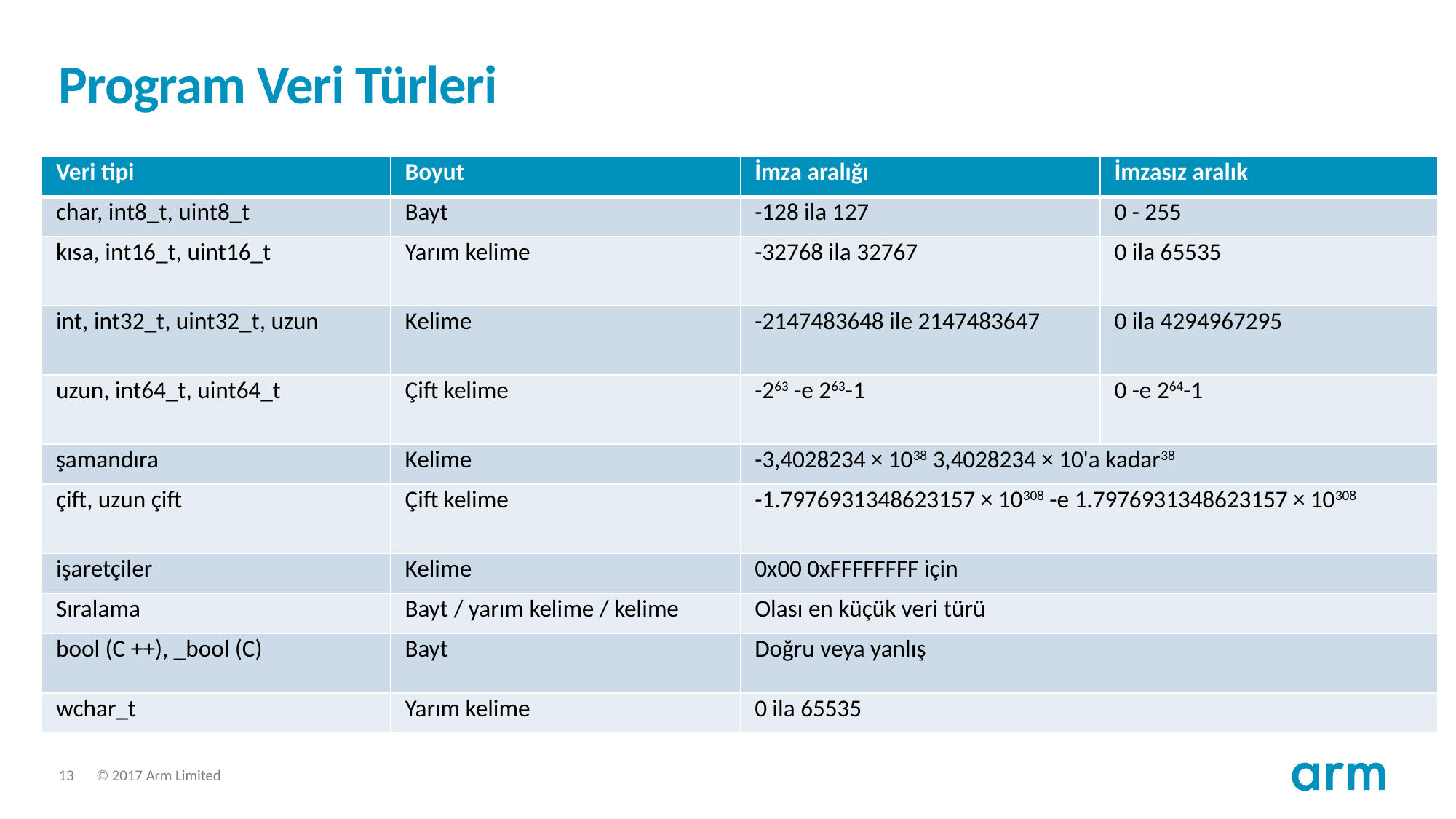

# Program Veri Türleri
| Veri tipi | Boyut | İmza aralığı | İmzasız aralık |
| --- | --- | --- | --- |
| char, int8\_t, uint8\_t | Bayt | -128 ila 127 | 0 - 255 |
| kısa, int16\_t, uint16\_t | Yarım kelime | -32768 ila 32767 | 0 ila 65535 |
| int, int32\_t, uint32\_t, uzun | Kelime | -2147483648 ile 2147483647 | 0 ila 4294967295 |
| uzun, int64\_t, uint64\_t | Çift kelime | -263 -e 263-1 | 0 -e 264-1 |
| şamandıra | Kelime | -3,4028234 × 1038 3,4028234 × 10'a kadar38 |  |
| çift, uzun çift | Çift kelime | -1.7976931348623157 × 10308 -e 1.7976931348623157 × 10308 |  |
| işaretçiler | Kelime | 0x00 0xFFFFFFFF için |  |
| Sıralama | Bayt / yarım kelime / kelime | Olası en küçük veri türü |  |
| bool (C ++), \_bool (C) | Bayt | Doğru veya yanlış |  |
| wchar\_t | Yarım kelime | 0 ila 65535 |  |